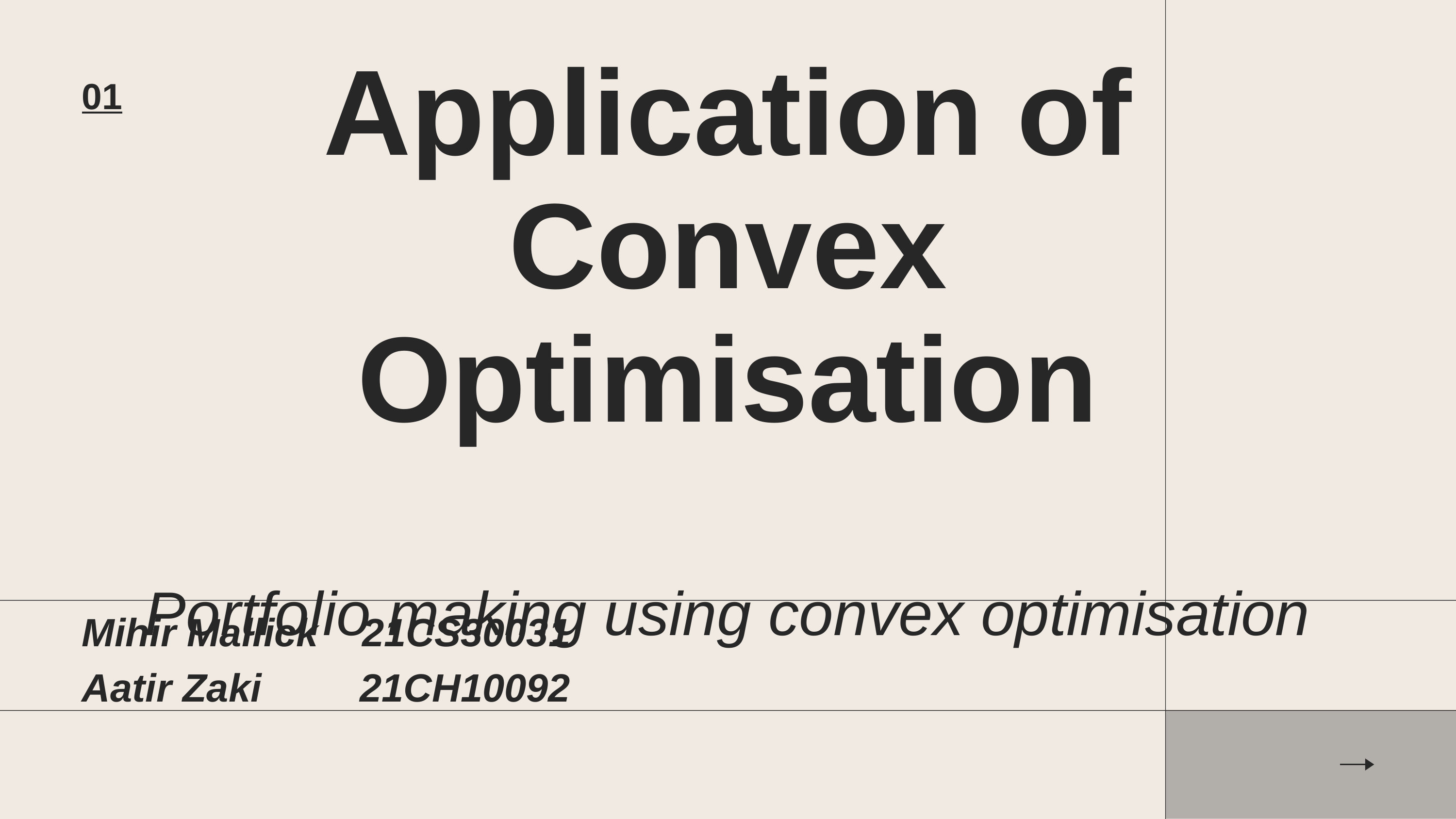

Application of Convex Optimisation

Portfolio making using convex optimisation
01

Mihir Mallick    21CS30031
Aatir Zaki         21CH10092